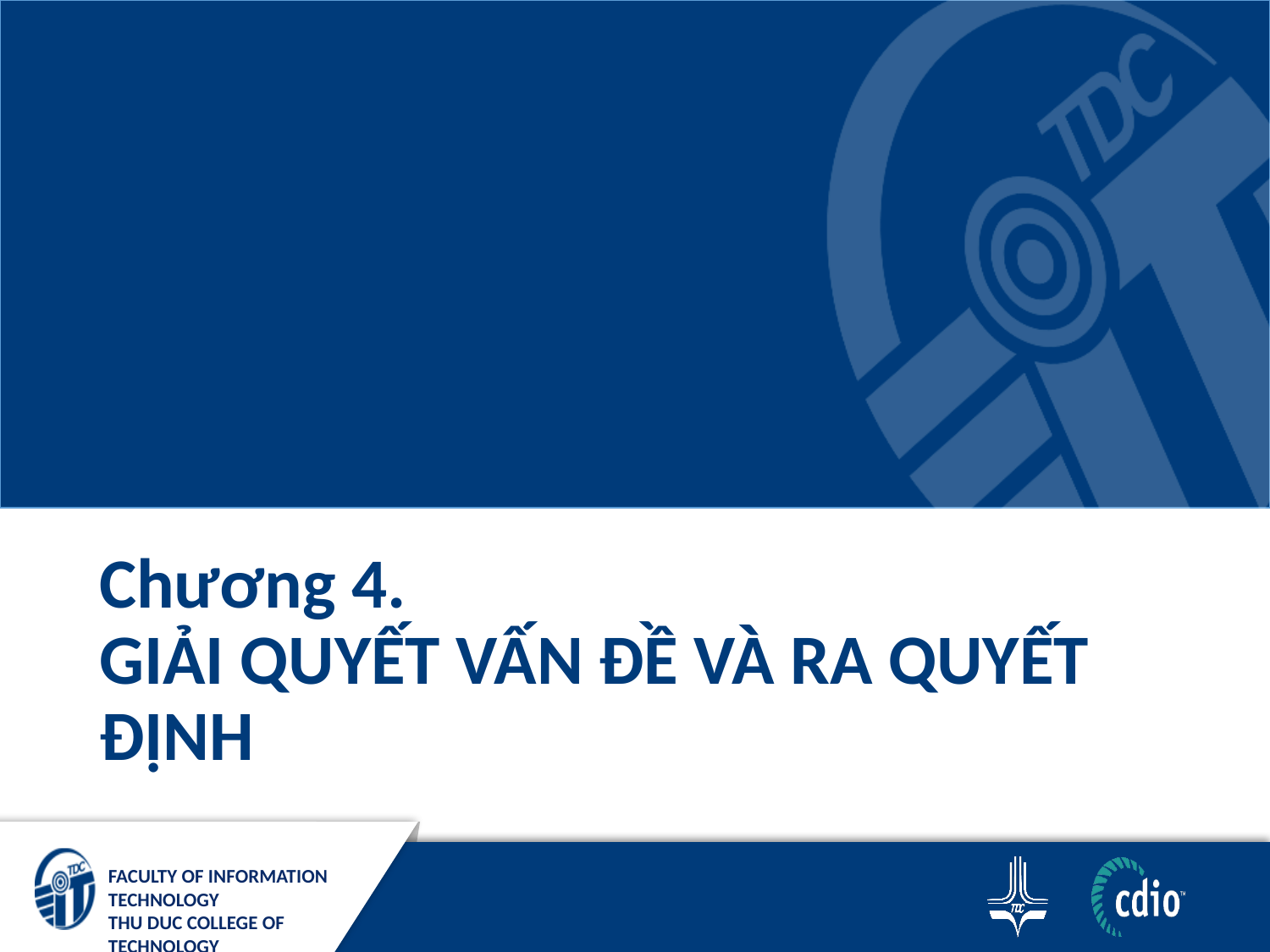

# Chương 4. GIẢI QUYẾT VẤN ĐỀ VÀ RA QUYẾT ĐỊNH